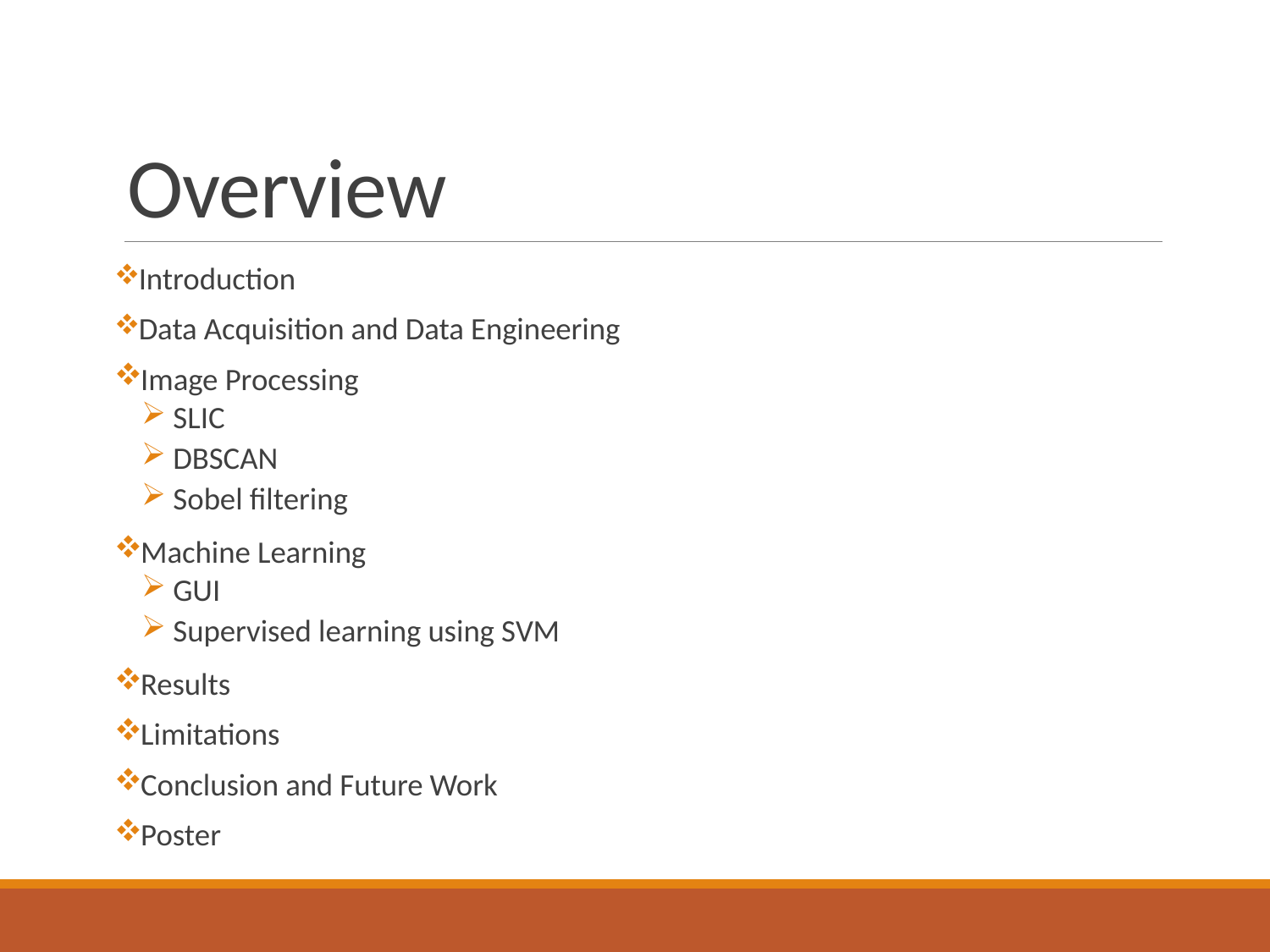

# Overview
 Introduction
 Data Acquisition and Data Engineering
 Image Processing
 SLIC
 DBSCAN
 Sobel filtering
 Machine Learning
 GUI
 Supervised learning using SVM
 Results
 Limitations
 Conclusion and Future Work
 Poster